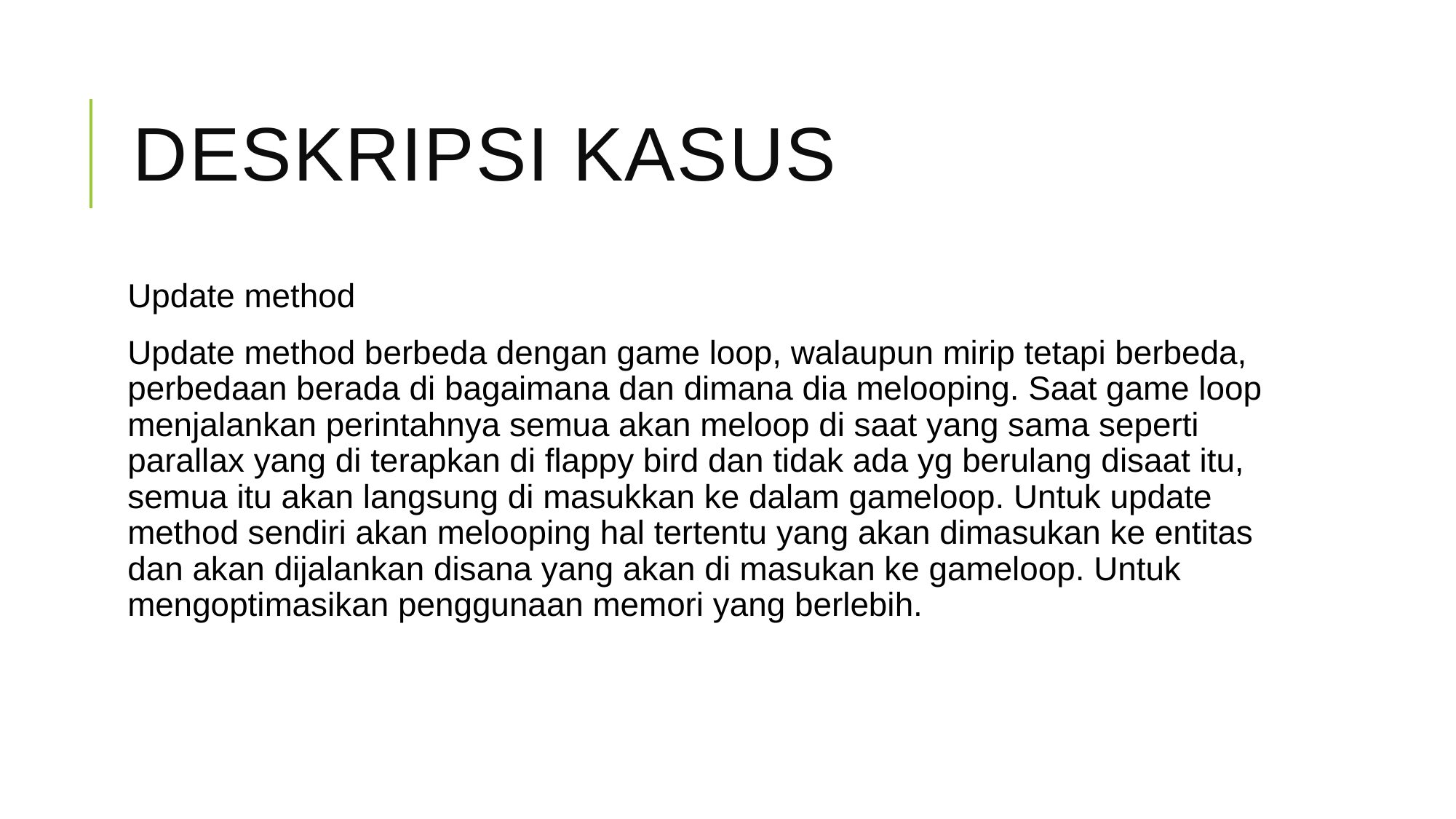

# DESKRIPSI KASUS
Update method
Update method berbeda dengan game loop, walaupun mirip tetapi berbeda, perbedaan berada di bagaimana dan dimana dia melooping. Saat game loop menjalankan perintahnya semua akan meloop di saat yang sama seperti parallax yang di terapkan di flappy bird dan tidak ada yg berulang disaat itu, semua itu akan langsung di masukkan ke dalam gameloop. Untuk update method sendiri akan melooping hal tertentu yang akan dimasukan ke entitas dan akan dijalankan disana yang akan di masukan ke gameloop. Untuk mengoptimasikan penggunaan memori yang berlebih.